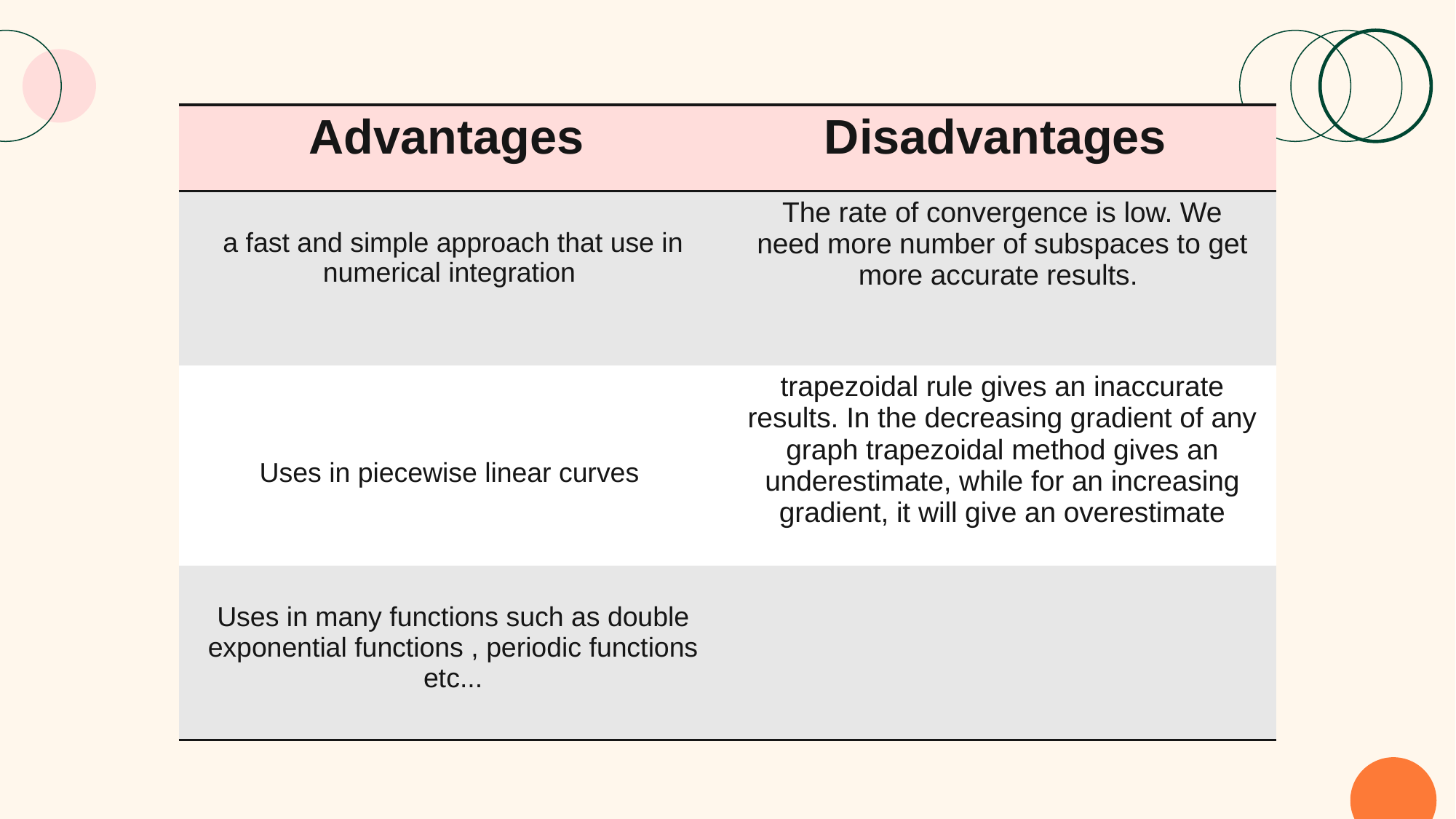

| Advantages | Disadvantages |
| --- | --- |
| a fast and simple approach that use in numerical integration | The rate of convergence is low. We need more number of subspaces to get more accurate results. |
| Uses in piecewise linear curves | trapezoidal rule gives an inaccurate results. In the decreasing gradient of any graph trapezoidal method gives an underestimate, while for an increasing gradient, it will give an overestimate |
| Uses in many functions such as double exponential functions , periodic functions etc... |  |